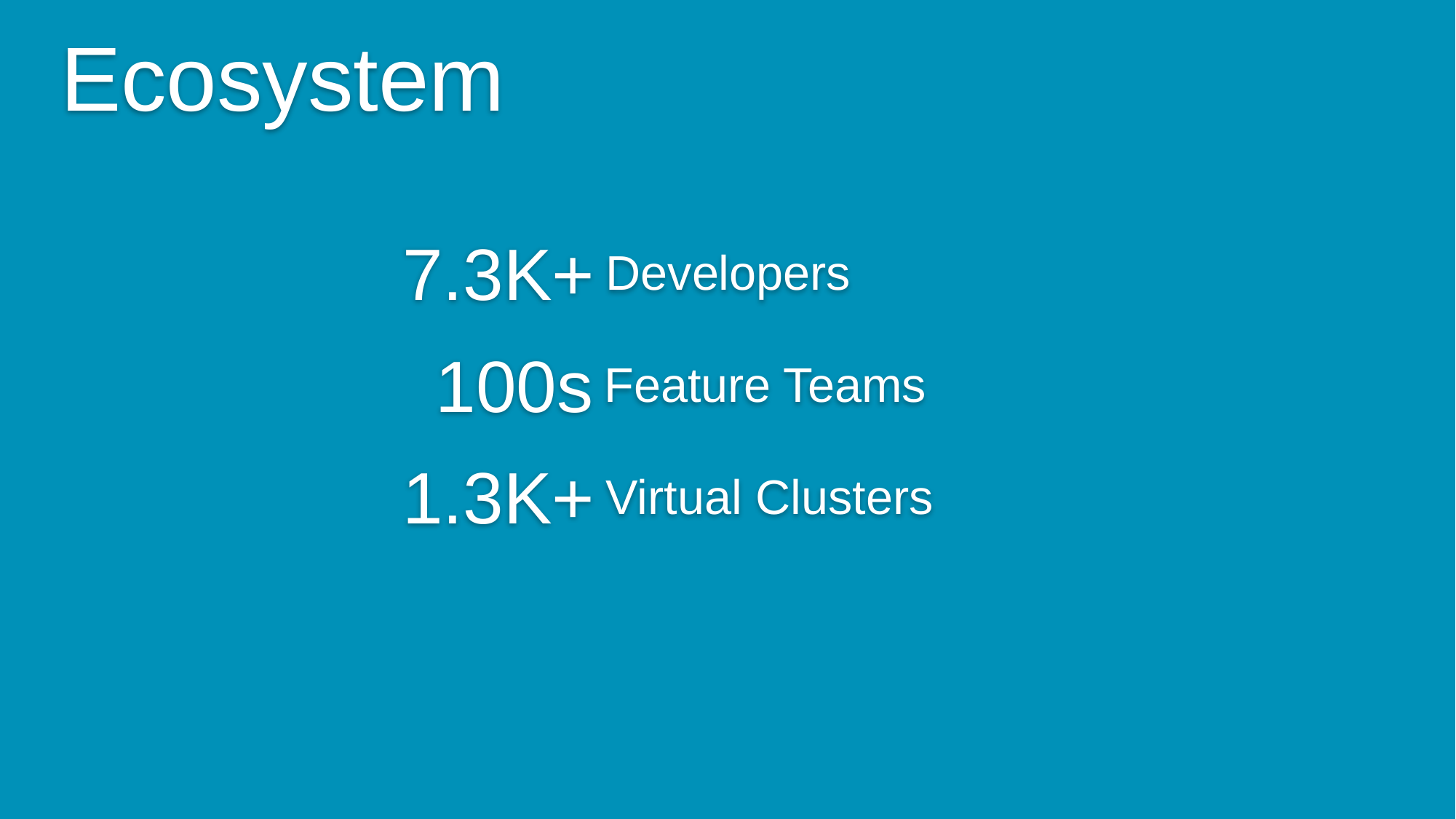

Ecosystem
7.3K+
Developers
100s
Feature Teams
1.3K+
Virtual Clusters